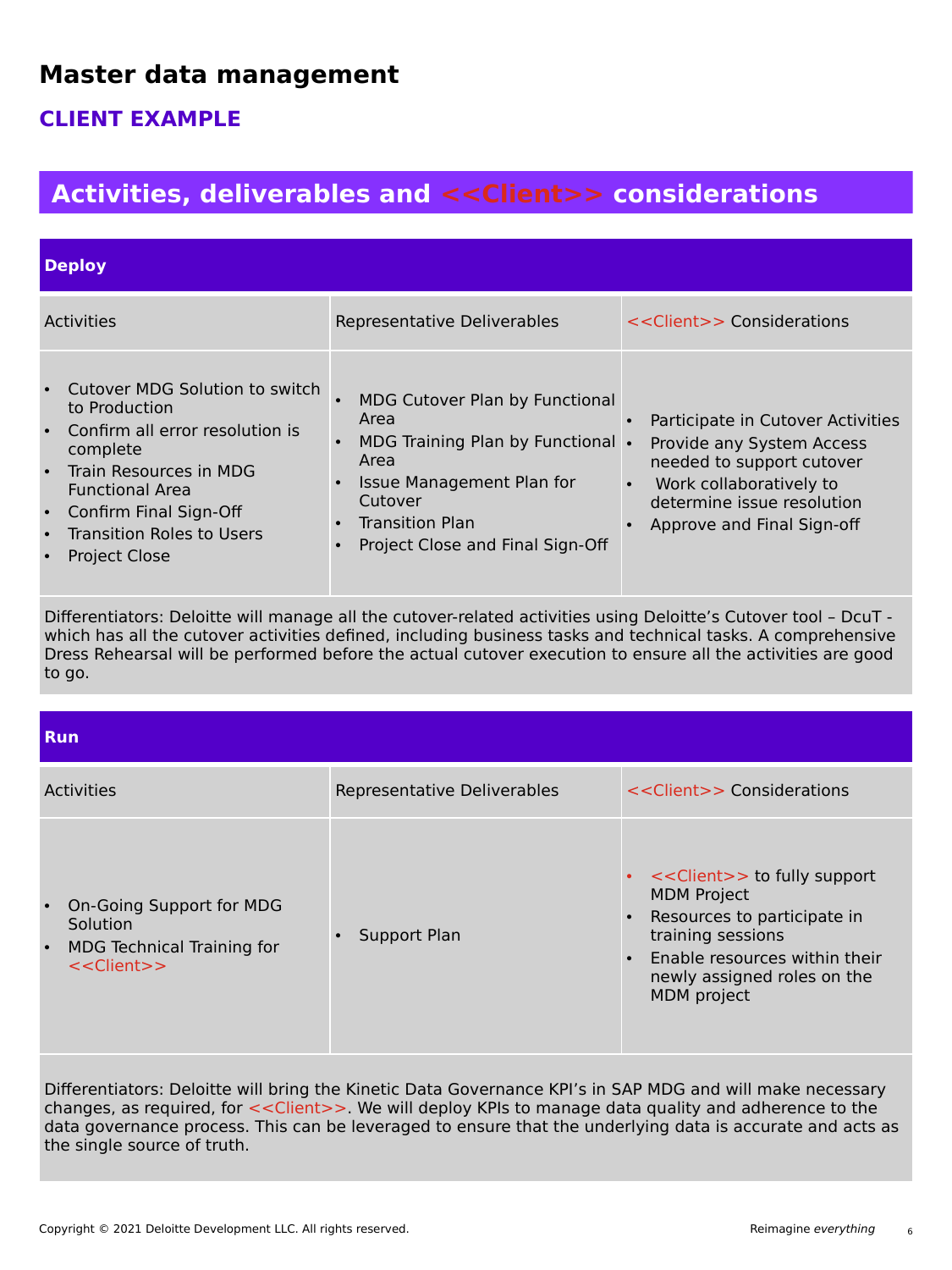

# Master data management
Client example
Activities, deliverables and <<Client>> considerations
| Deploy |  |  |
| --- | --- | --- |
| Activities | Representative Deliverables | <<Client>> Considerations |
| Cutover MDG Solution to switch to Production Confirm all error resolution is complete Train Resources in MDG Functional Area Confirm Final Sign-Off Transition Roles to Users Project Close | MDG Cutover Plan by Functional Area MDG Training Plan by Functional Area Issue Management Plan for Cutover Transition Plan Project Close and Final Sign-Off | Participate in Cutover Activities Provide any System Access needed to support cutover Work collaboratively to determine issue resolution Approve and Final Sign-off |
| Differentiators: Deloitte will manage all the cutover-related activities using Deloitte’s Cutover tool – DcuT - which has all the cutover activities defined, including business tasks and technical tasks. A comprehensive Dress Rehearsal will be performed before the actual cutover execution to ensure all the activities are good to go. |  |  |
| Run |  |  |
| --- | --- | --- |
| Activities | Representative Deliverables | <<Client>> Considerations |
| On-Going Support for MDG Solution MDG Technical Training for <<Client>> | Support Plan | <<Client>> to fully support MDM Project Resources to participate in training sessions Enable resources within their newly assigned roles on the MDM project |
| Differentiators: Deloitte will bring the Kinetic Data Governance KPI’s in SAP MDG and will make necessary changes, as required, for <<Client>>. We will deploy KPIs to manage data quality and adherence to the data governance process. This can be leveraged to ensure that the underlying data is accurate and acts as the single source of truth. |  |  |